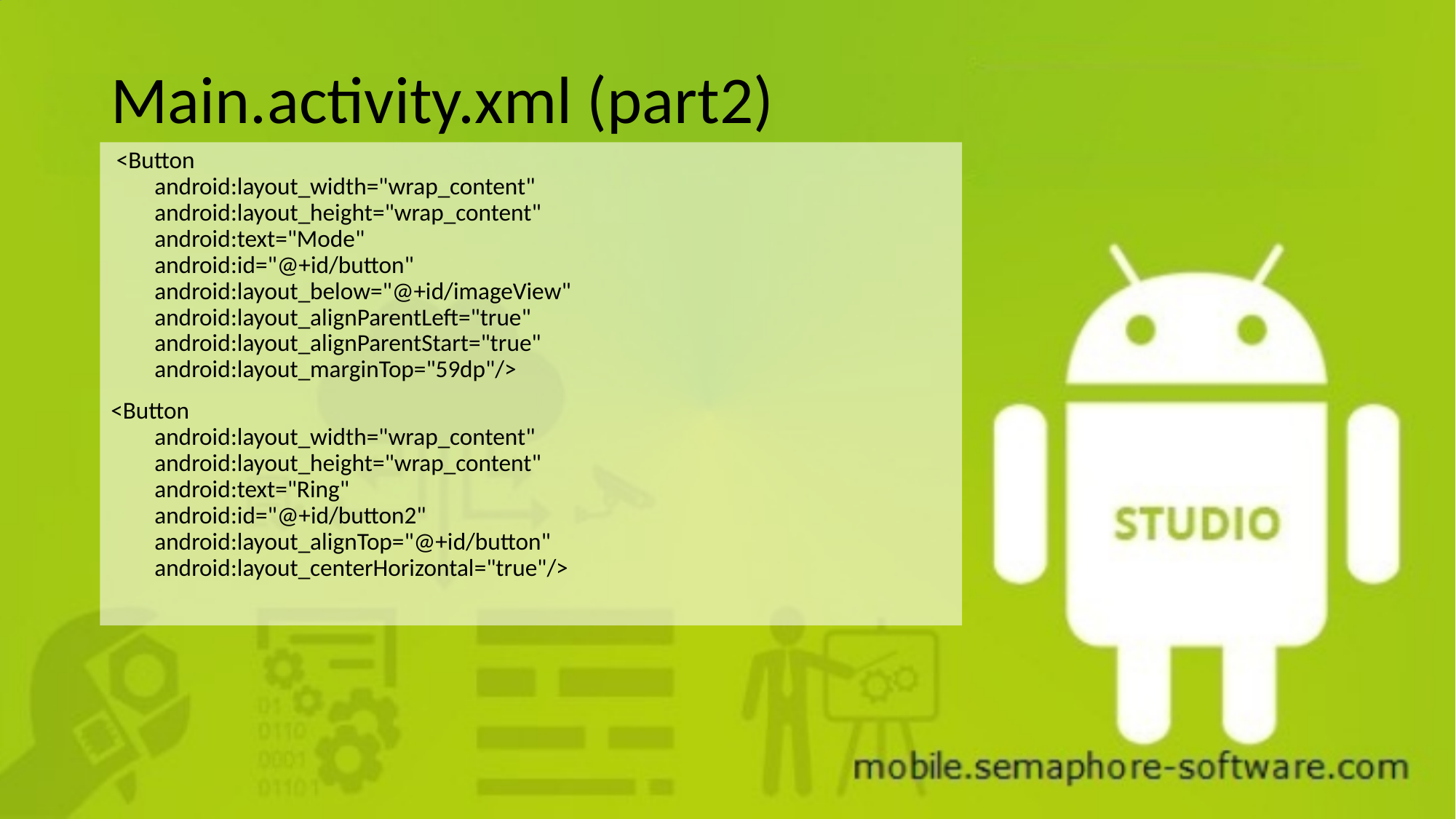

# Main.activity.xml (part2)
 <Button
        android:layout_width="wrap_content"
        android:layout_height="wrap_content"
        android:text="Mode"
        android:id="@+id/button"
        android:layout_below="@+id/imageView"
        android:layout_alignParentLeft="true"
        android:layout_alignParentStart="true"
        android:layout_marginTop="59dp"/>
<Button
        android:layout_width="wrap_content"
        android:layout_height="wrap_content"
        android:text="Ring"
        android:id="@+id/button2"
        android:layout_alignTop="@+id/button"
        android:layout_centerHorizontal="true"/>